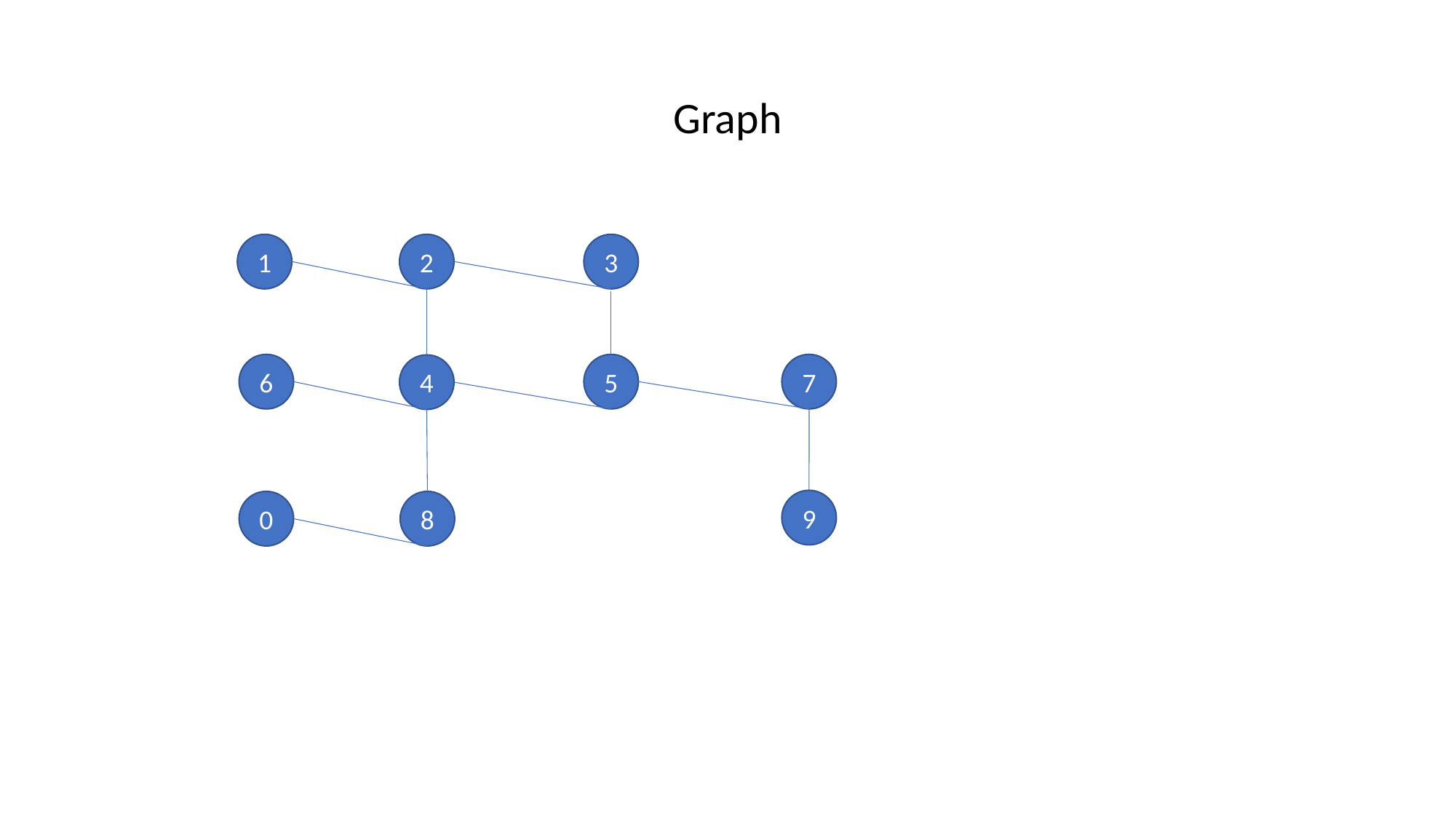

# Graph

1
2
3
6
5
7
4
9
0
8